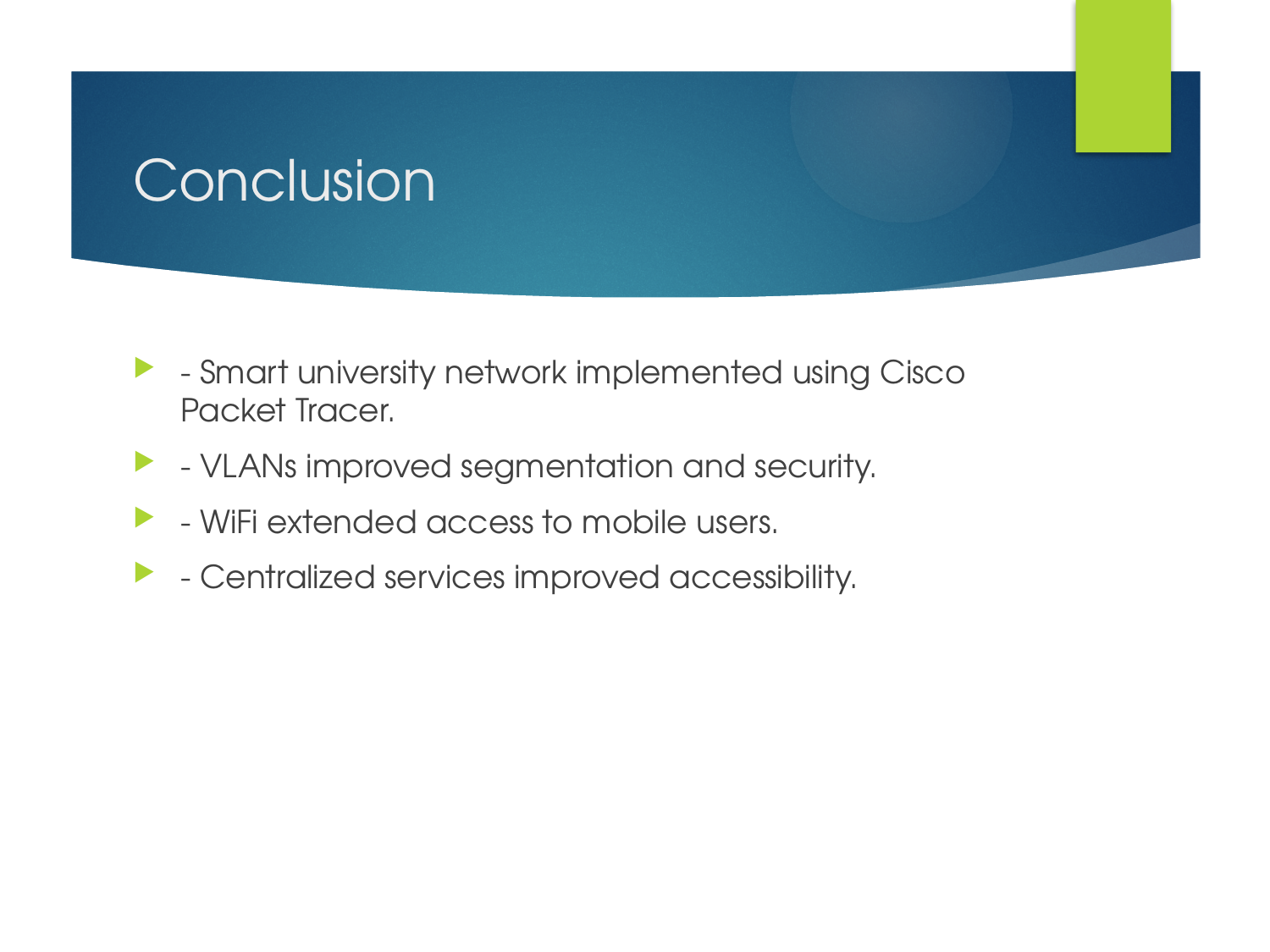

# Conclusion
- Smart university network implemented using Cisco Packet Tracer.
- VLANs improved segmentation and security.
- WiFi extended access to mobile users.
- Centralized services improved accessibility.